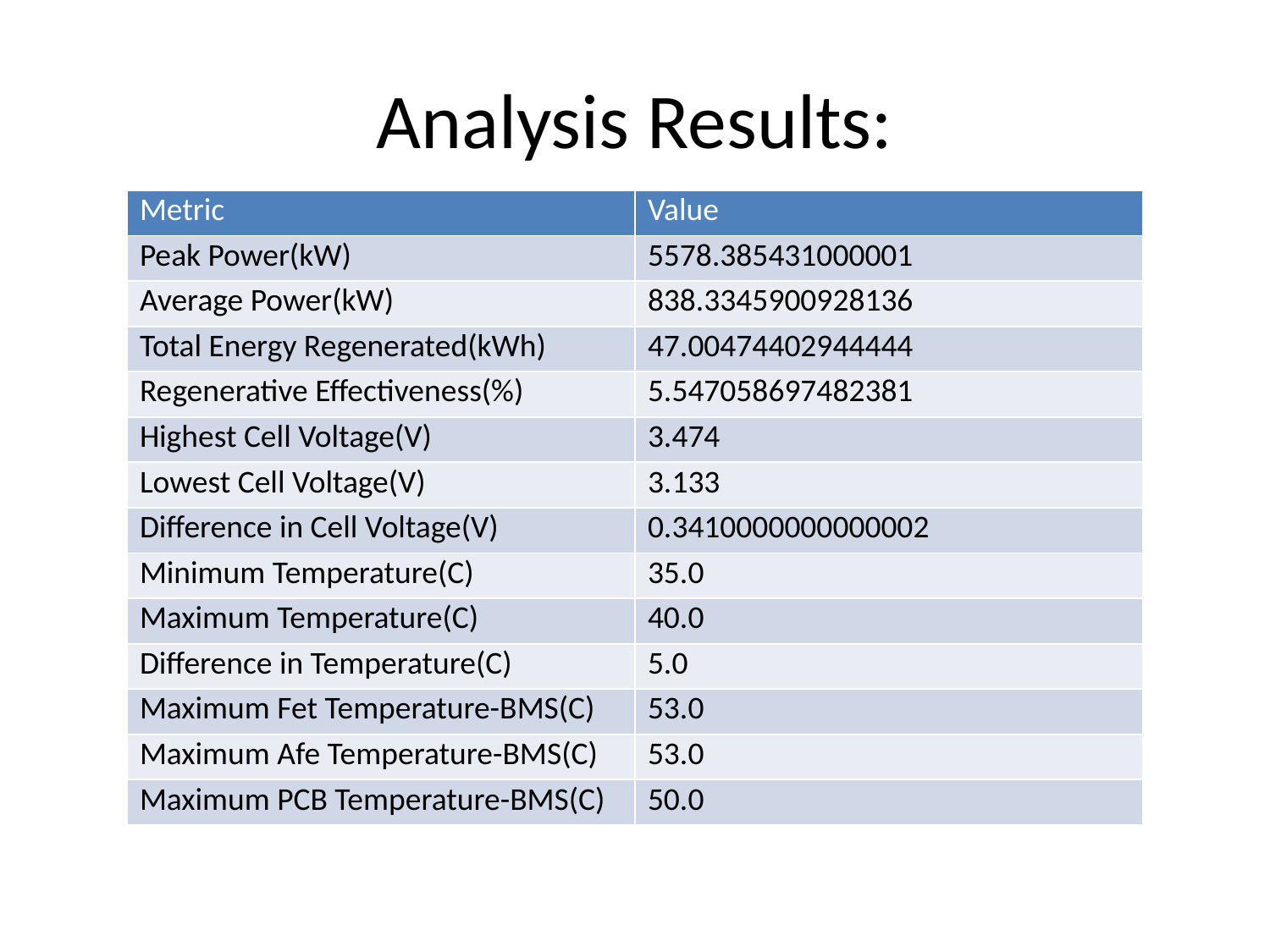

# Analysis Results:
| Metric | Value |
| --- | --- |
| Peak Power(kW) | 5578.385431000001 |
| Average Power(kW) | 838.3345900928136 |
| Total Energy Regenerated(kWh) | 47.00474402944444 |
| Regenerative Effectiveness(%) | 5.547058697482381 |
| Highest Cell Voltage(V) | 3.474 |
| Lowest Cell Voltage(V) | 3.133 |
| Difference in Cell Voltage(V) | 0.3410000000000002 |
| Minimum Temperature(C) | 35.0 |
| Maximum Temperature(C) | 40.0 |
| Difference in Temperature(C) | 5.0 |
| Maximum Fet Temperature-BMS(C) | 53.0 |
| Maximum Afe Temperature-BMS(C) | 53.0 |
| Maximum PCB Temperature-BMS(C) | 50.0 |